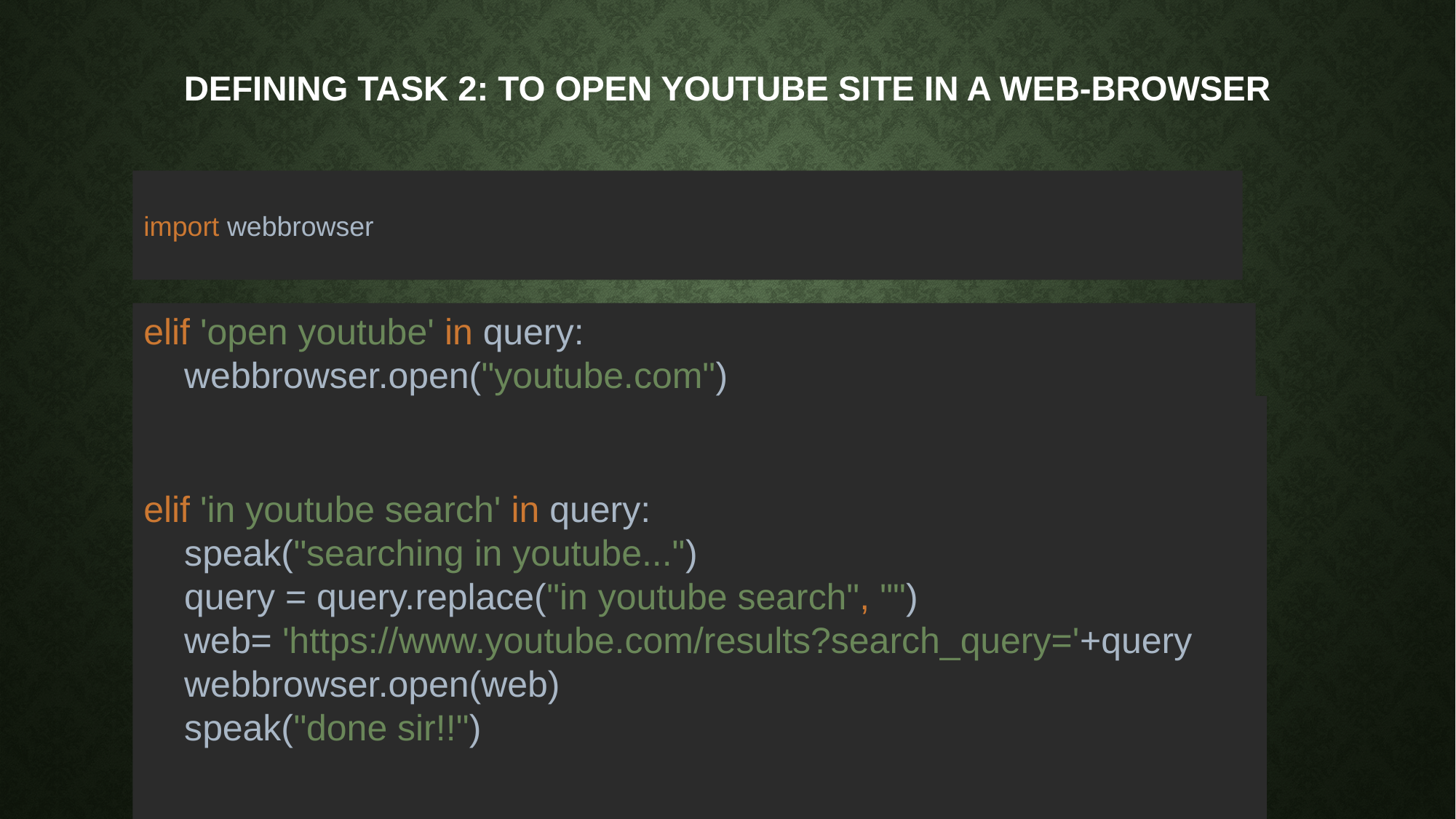

# Defining Task 2: To open YouTube site in a web-browser

import webbrowser

elif 'open youtube' in query:
    webbrowser.open("youtube.com")

elif 'in youtube search' in query:
    speak("searching in youtube...")
    query = query.replace("in youtube search", "")
    web= 'https://www.youtube.com/results?search_query='+query
    webbrowser.open(web)
    speak("done sir!!")